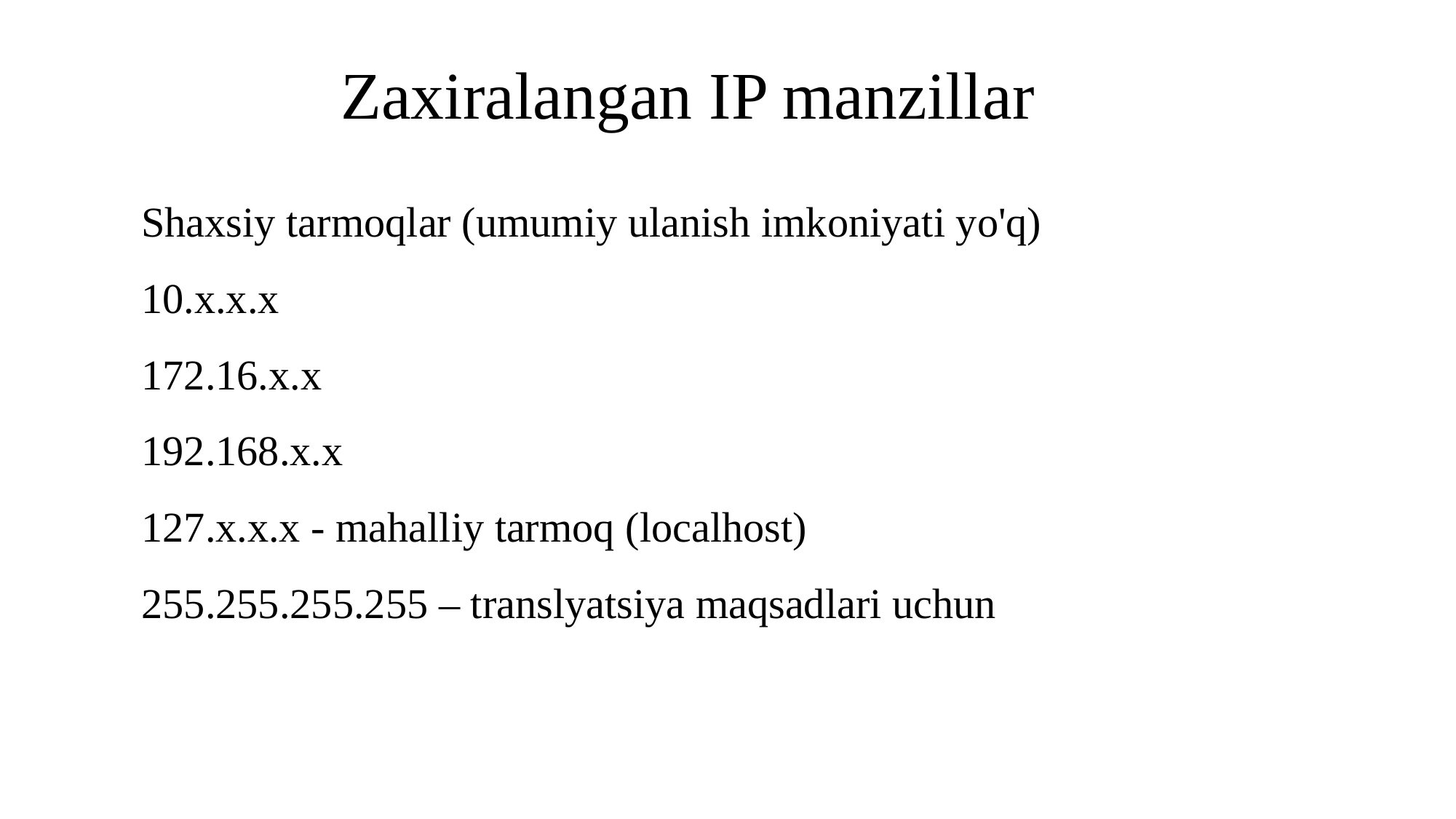

# Zaxiralangan IP manzillar
Shaxsiy tarmoqlar (umumiy ulanish imkoniyati yo'q)
10.x.x.x
172.16.x.x
192.168.x.x
127.x.x.x - mahalliy tarmoq (localhost)
255.255.255.255 – translyatsiya maqsadlari uchun